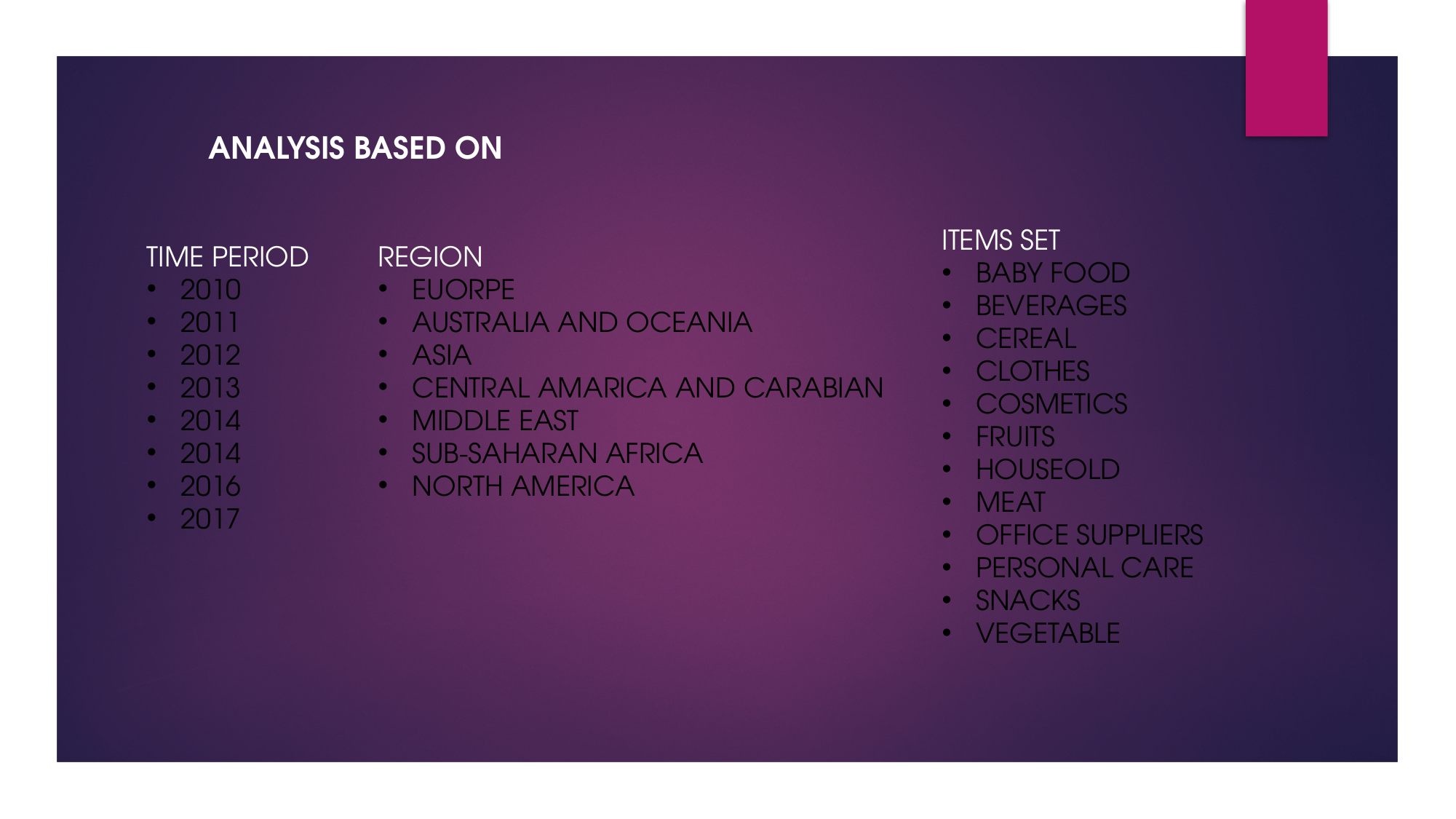

ANALYSIS BASED ON
ITEMS SET
BABY FOOD
BEVERAGES
CEREAL
CLOTHES
COSMETICS
FRUITS
HOUSEOLD
MEAT
OFFICE SUPPLIERS
PERSONAL CARE
SNACKS
VEGETABLE
REGION
EUORPE
AUSTRALIA AND OCEANIA
ASIA
CENTRAL AMARICA AND CARABIAN
MIDDLE EAST
SUB-SAHARAN AFRICA
NORTH AMERICA
TIME PERIOD
2010
2011
2012
2013
2014
2014
2016
2017